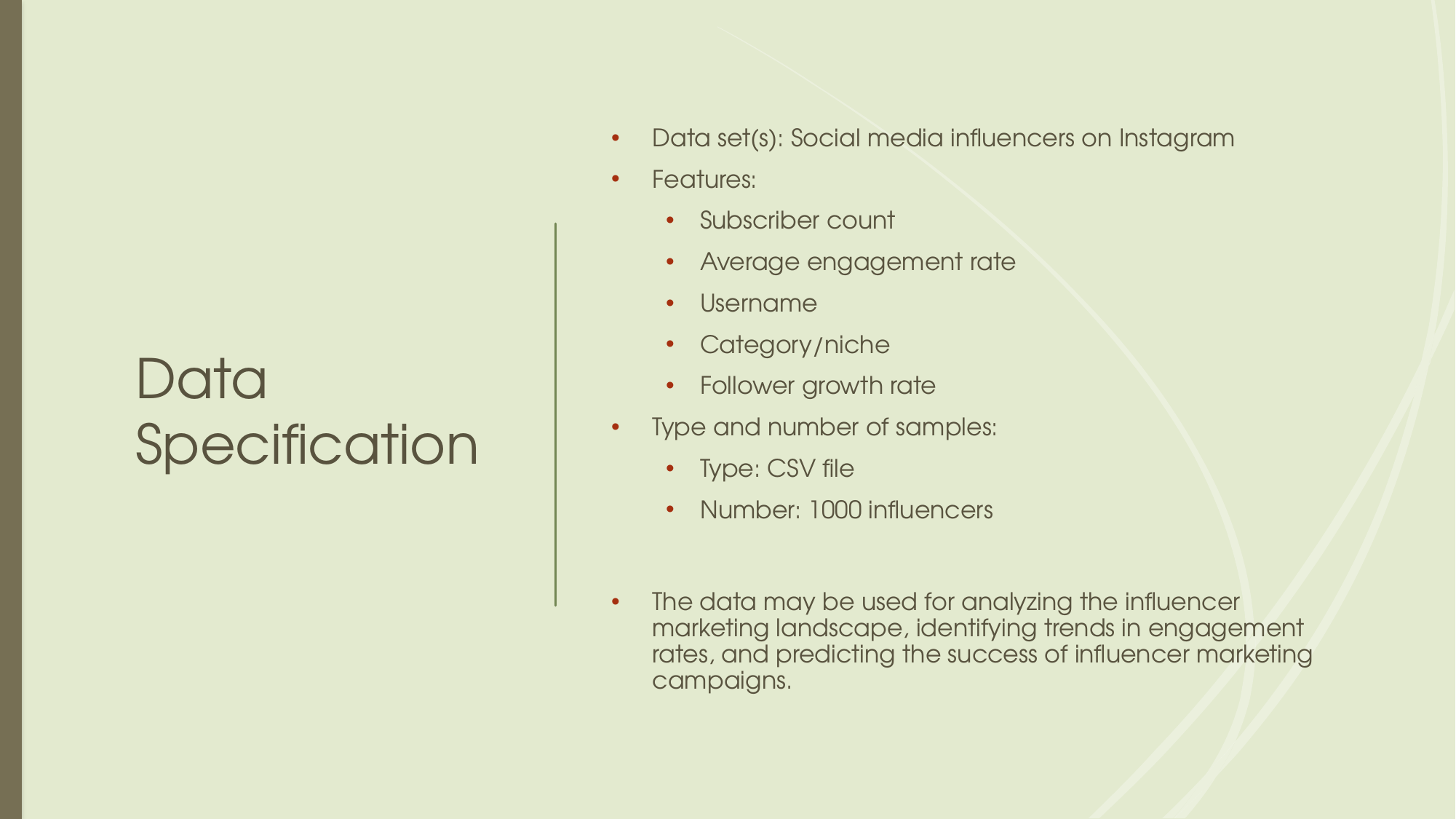

# Data Specification
Data set(s): Social media influencers on Instagram
Features:
Subscriber count
Average engagement rate
Username
Category/niche
Follower growth rate
Type and number of samples:
Type: CSV file
Number: 1000 influencers

The data may be used for analyzing the influencer marketing landscape, identifying trends in engagement rates, and predicting the success of influencer marketing campaigns.